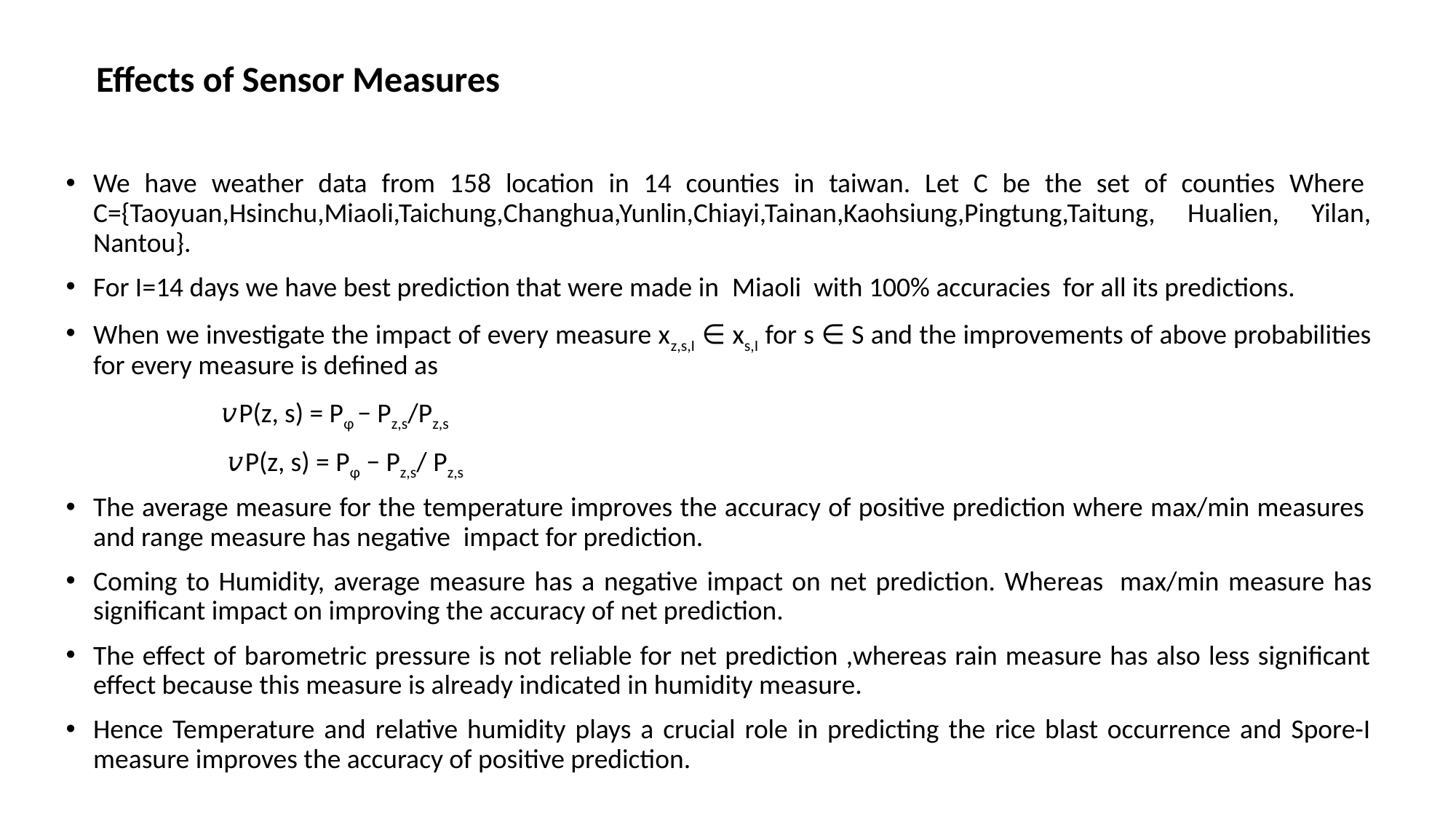

# Effects of Sensor Measures
We have weather data from 158 location in 14 counties in taiwan. Let C be the set of counties Where  C={Taoyuan,Hsinchu,Miaoli,Taichung,Changhua,Yunlin,Chiayi,Tainan,Kaohsiung,Pingtung,Taitung, Hualien, Yilan, Nantou}.
For I=14 days we have best prediction that were made in  Miaoli  with 100% accuracies  for all its predictions.
When we investigate the impact of every measure xz,s,I ∈ xs,I for s ∈ S and the improvements of above probabilities for every measure is defined as
                         𝑣P(z, s) = Pφ − Pz,s/Pz,s
                          𝑣P(z, s) = Pφ − Pz,s/ Pz,s
The average measure for the temperature improves the accuracy of positive prediction where max/min measures  and range measure has negative  impact for prediction.
Coming to Humidity, average measure has a negative impact on net prediction. Whereas  max/min measure has significant impact on improving the accuracy of net prediction.
The effect of barometric pressure is not reliable for net prediction ,whereas rain measure has also less significant effect because this measure is already indicated in humidity measure.
Hence Temperature and relative humidity plays a crucial role in predicting the rice blast occurrence and Spore-I measure improves the accuracy of positive prediction.